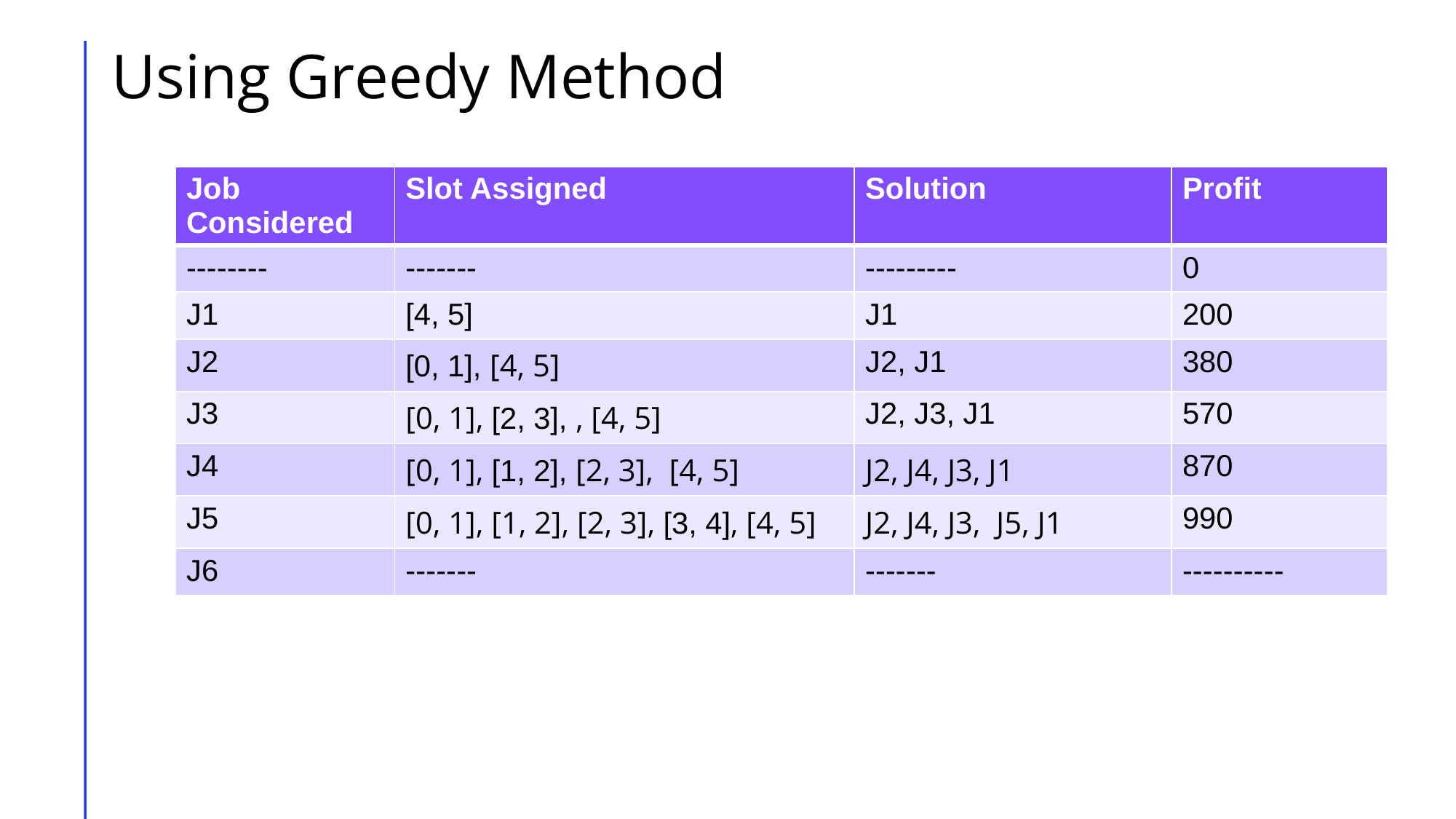

# Using Greedy Method
| Job Considered | Slot Assigned | Solution | Profit |
| --- | --- | --- | --- |
| -------- | ------- | --------- | 0 |
| J1 | [4, 5] | J1 | 200 |
| J2 | [0, 1], [4, 5] | J2, J1 | 380 |
| J3 | [0, 1], [2, 3], , [4, 5] | J2, J3, J1 | 570 |
| J4 | [0, 1], [1, 2], [2, 3],  [4, 5] | J2, J4, J3, J1 | 870 |
| J5 | [0, 1], [1, 2], [2, 3], [3, 4], [4, 5] | J2, J4, J3,  J5, J1 | 990 |
| J6 | ------- | ------- | ---------- |